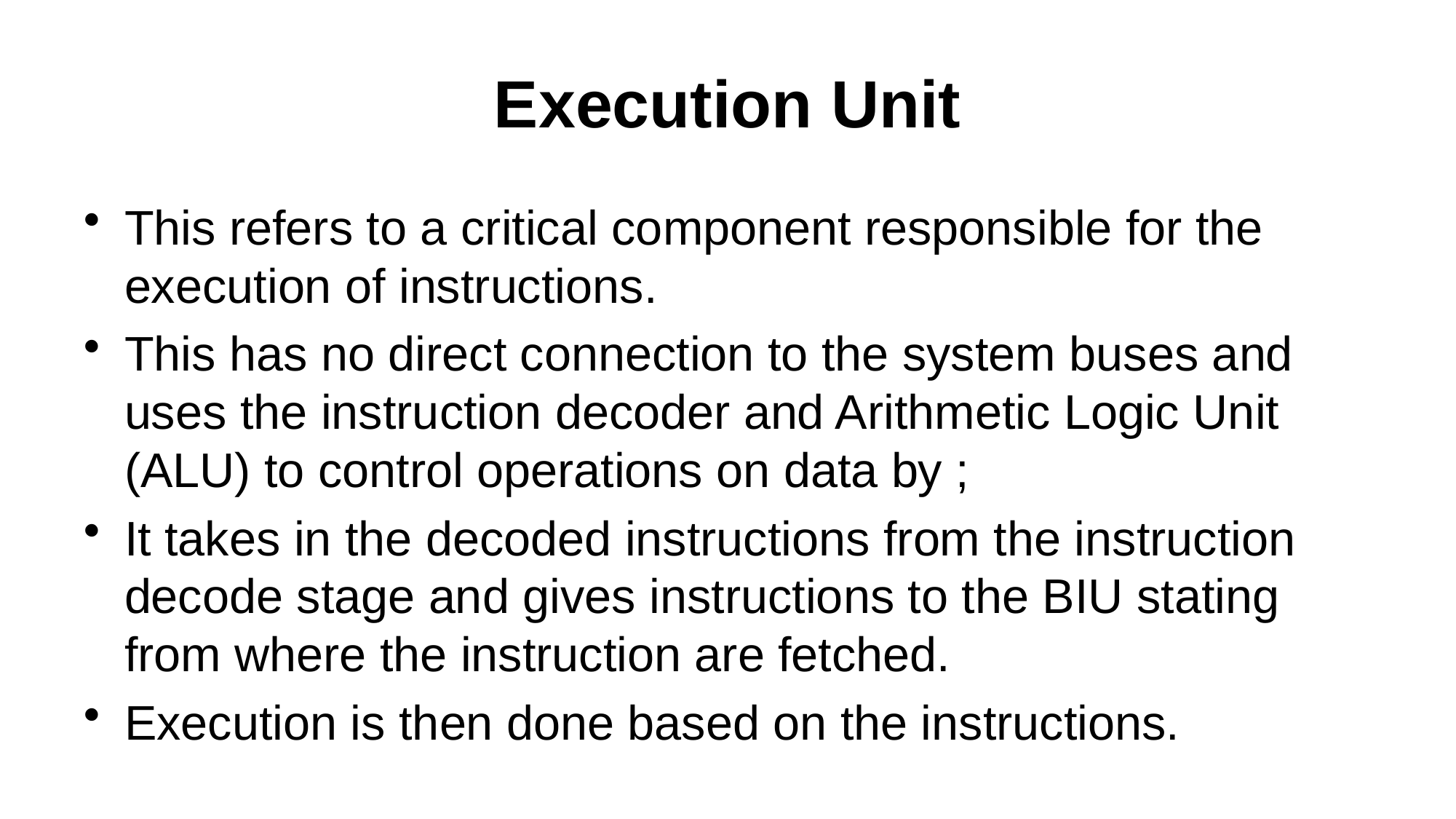

# Execution Unit
This refers to a critical component responsible for the execution of instructions.
This has no direct connection to the system buses and uses the instruction decoder and Arithmetic Logic Unit (ALU) to control operations on data by ;
It takes in the decoded instructions from the instruction decode stage and gives instructions to the BIU stating from where the instruction are fetched.
Execution is then done based on the instructions.